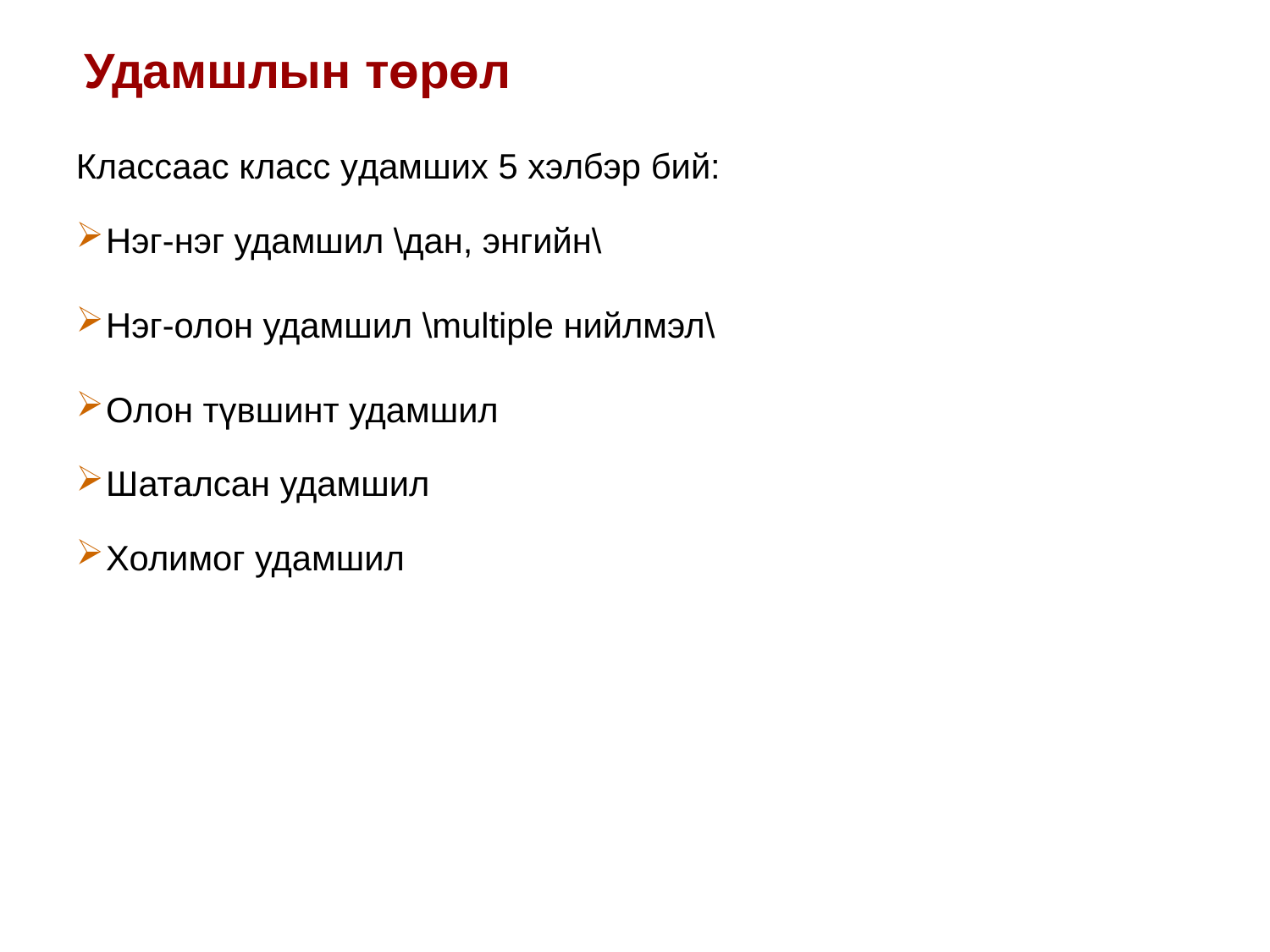

Удамшлын төрөл
Классаас класс удамших 5 хэлбэр бий:
Нэг-нэг удамшил \дан, энгийн\
Нэг-олон удамшил \multiple нийлмэл\
Олон түвшинт удамшил
Шаталсан удамшил
Холимог удамшил